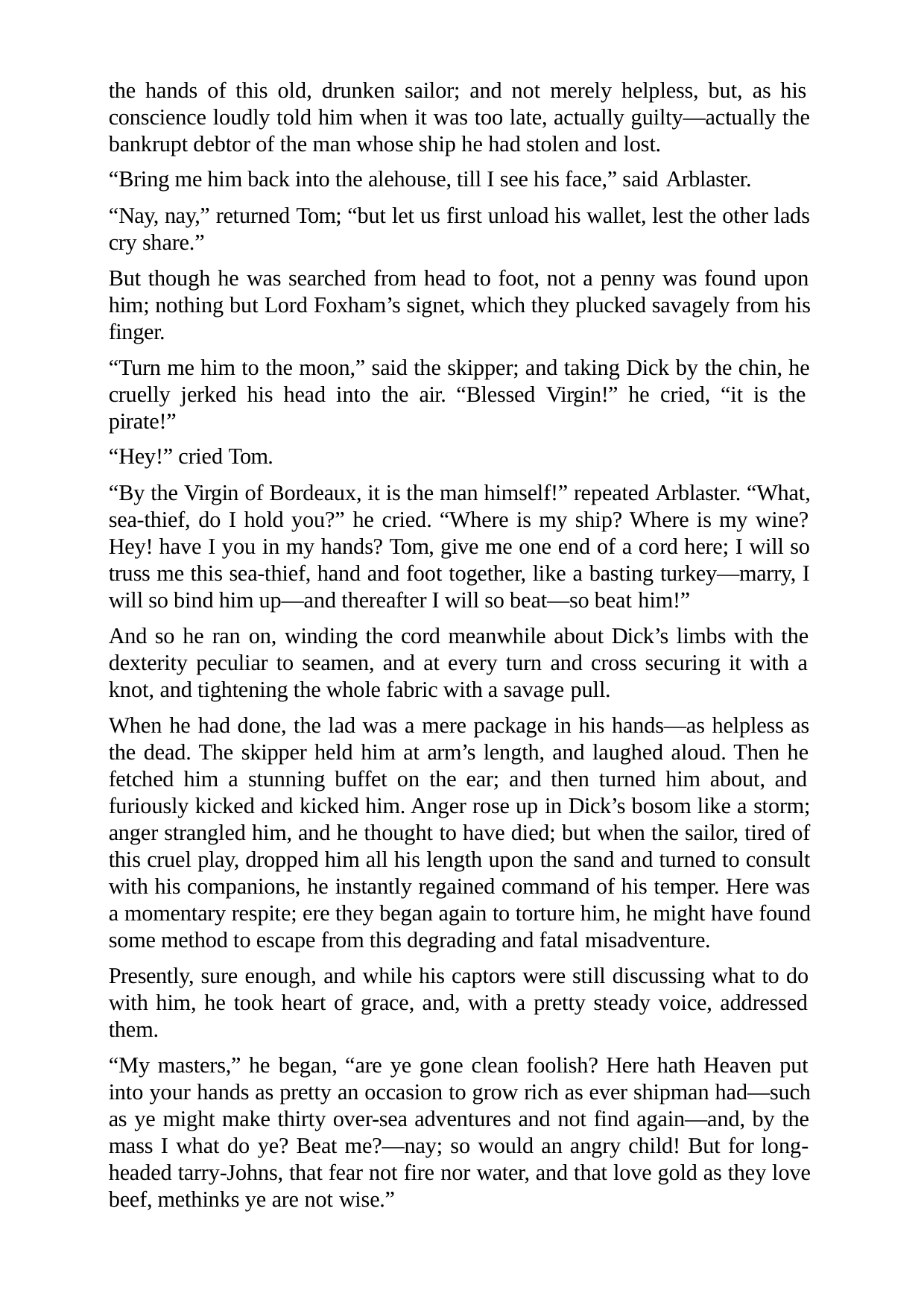

the hands of this old, drunken sailor; and not merely helpless, but, as his  conscience loudly told him when it was too late, actually guilty—actually the  bankrupt debtor of the man whose ship he had stolen and lost.
“Bring me him back into the alehouse, till I see his face,” said Arblaster.
“Nay, nay,” returned Tom; “but let us first unload his wallet, lest the other lads  cry share.”
But though he was searched from head to foot, not a penny was found upon  him; nothing but Lord Foxham’s signet, which they plucked savagely from his  finger.
“Turn me him to the moon,” said the skipper; and taking Dick by the chin, he  cruelly jerked his head into the air. “Blessed Virgin!” he cried, “it is the  pirate!”
“Hey!” cried Tom.
“By the Virgin of Bordeaux, it is the man himself!” repeated Arblaster. “What,  sea-thief, do I hold you?” he cried. “Where is my ship? Where is my wine?  Hey! have I you in my hands? Tom, give me one end of a cord here; I will so  truss me this sea-thief, hand and foot together, like a basting turkey—marry, I  will so bind him up—and thereafter I will so beat—so beat him!”
And so he ran on, winding the cord meanwhile about Dick’s limbs with the  dexterity peculiar to seamen, and at every turn and cross securing it with a  knot, and tightening the whole fabric with a savage pull.
When he had done, the lad was a mere package in his hands—as helpless as  the dead. The skipper held him at arm’s length, and laughed aloud. Then he  fetched him a stunning buffet on the ear; and then turned him about, and  furiously kicked and kicked him. Anger rose up in Dick’s bosom like a storm;  anger strangled him, and he thought to have died; but when the sailor, tired of  this cruel play, dropped him all his length upon the sand and turned to consult  with his companions, he instantly regained command of his temper. Here was  a momentary respite; ere they began again to torture him, he might have found  some method to escape from this degrading and fatal misadventure.
Presently, sure enough, and while his captors were still discussing what to do  with him, he took heart of grace, and, with a pretty steady voice, addressed  them.
“My masters,” he began, “are ye gone clean foolish? Here hath Heaven put  into your hands as pretty an occasion to grow rich as ever shipman had—such  as ye might make thirty over-sea adventures and not find again—and, by the  mass I what do ye? Beat me?—nay; so would an angry child! But for long-  headed tarry-Johns, that fear not fire nor water, and that love gold as they love  beef, methinks ye are not wise.”